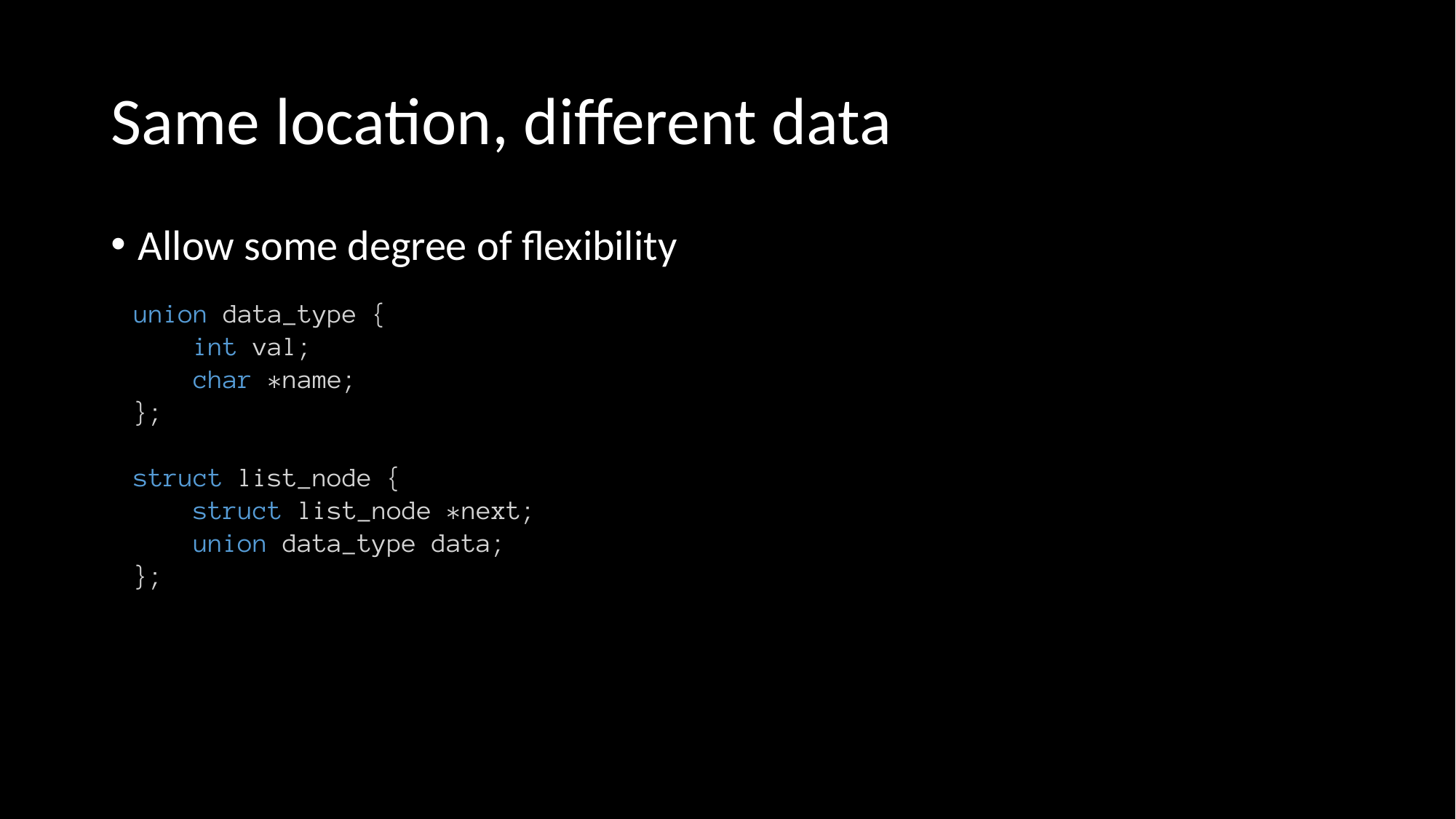

# Same location, different data
Allow some degree of flexibility
union data_type {
    int val;
    char *name;
};
struct list_node {
    struct list_node *next;
    union data_type data;
};